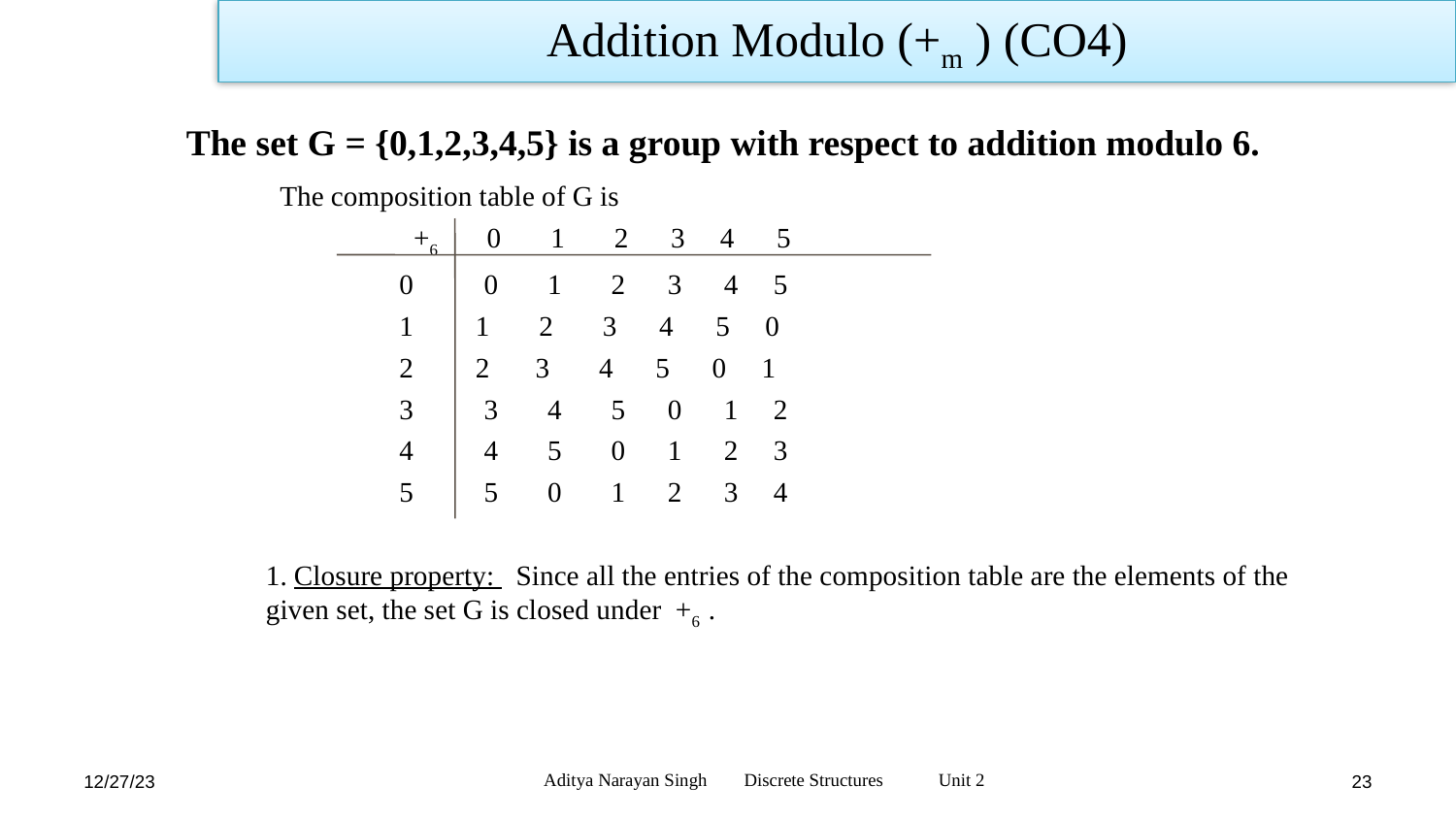

Addition Modulo (+m ) (CO4)
# The set G = {0,1,2,3,4,5} is a group with respect to addition modulo 6.
  The composition table of G is
                     +6       0       1       2      3     4      5
                   0          0       1       2      3      4     5
                   1               1       2       3      4      5     0
                   2               2           3       4      5      0     1
                   3          3       4       5      0      1     2
                   4          4       5       0      1      2     3
                   5          5       0       1      2      3     4

1. Closure property:   Since all the entries of the composition table are the elements of the given set, the set G is closed under  +6  .

Aditya Narayan Singh        Discrete Structures            Unit 2
12/27/23
23